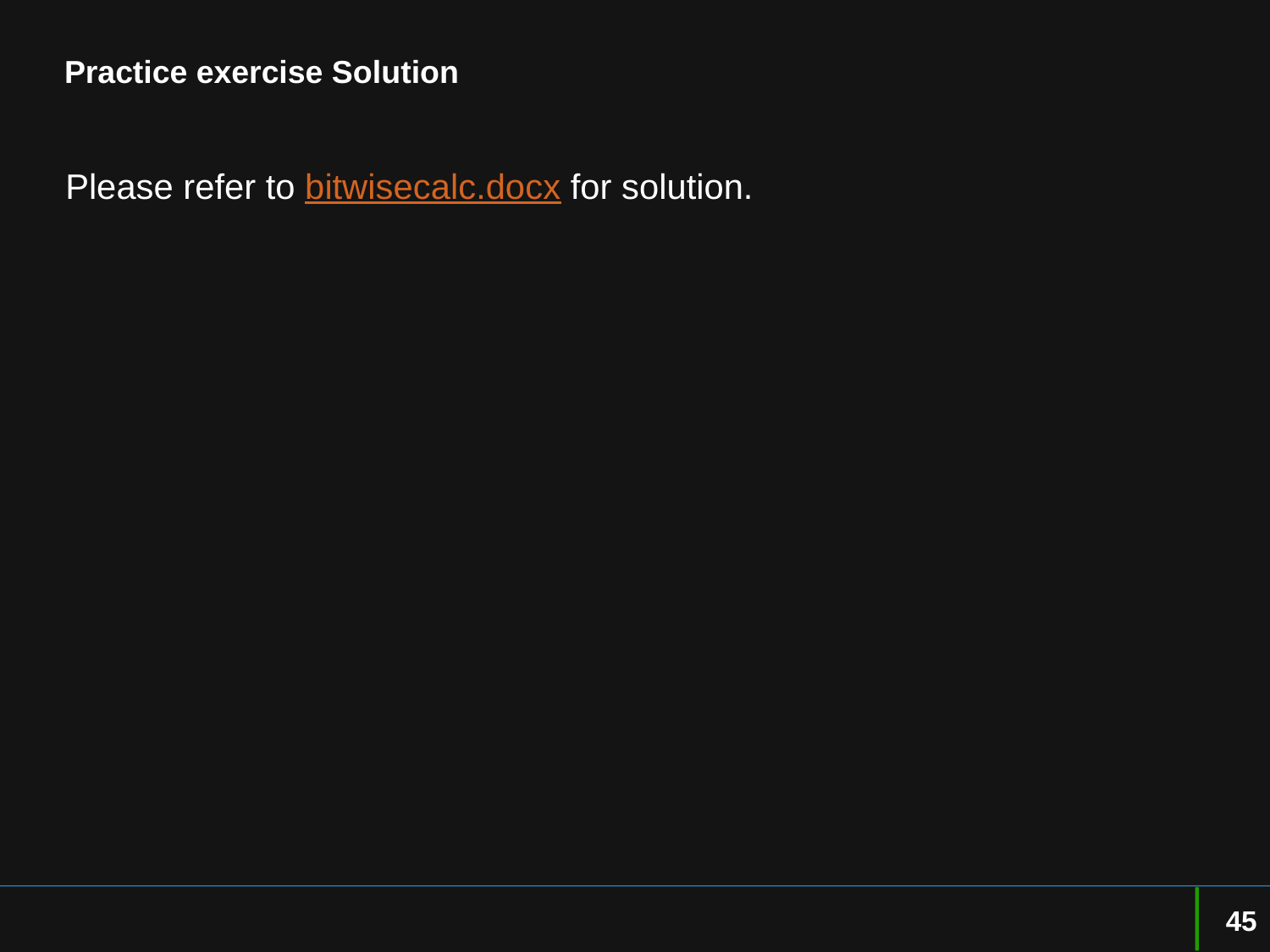

# Practice exercise Solution
Please refer to bitwisecalc.docx for solution.
45